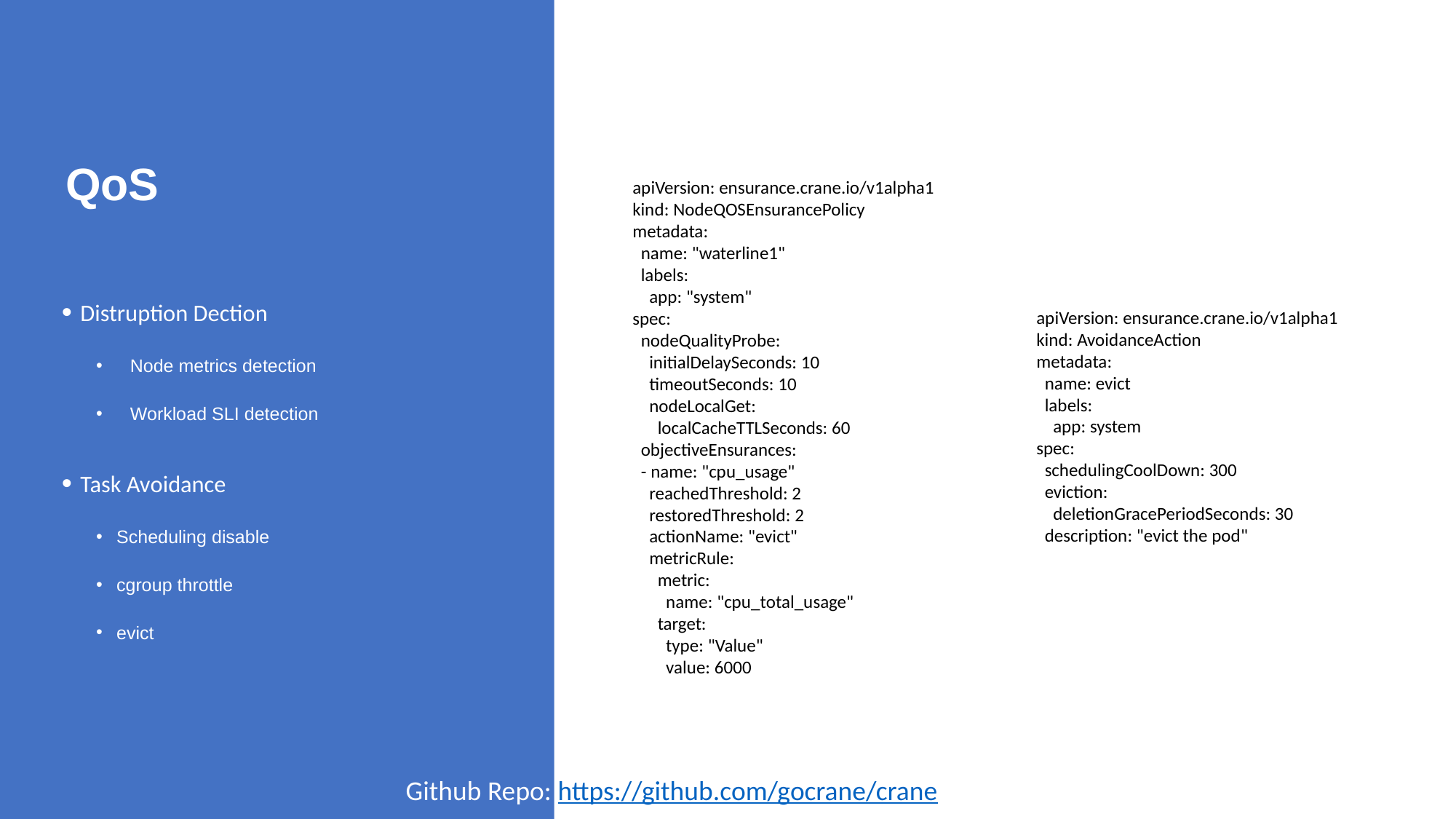

QoS
apiVersion: ensurance.crane.io/v1alpha1
kind: NodeQOSEnsurancePolicy
metadata:
  name: "waterline1"
  labels:
    app: "system"
spec:
  nodeQualityProbe:
    initialDelaySeconds: 10
    timeoutSeconds: 10
    nodeLocalGet:
      localCacheTTLSeconds: 60
  objectiveEnsurances:
  - name: "cpu_usage"
    reachedThreshold: 2
    restoredThreshold: 2
    actionName: "evict"
    metricRule:
      metric:
        name: "cpu_total_usage"
      target:
        type: "Value"
        value: 6000
 Distruption Dection
apiVersion: ensurance.crane.io/v1alpha1
kind: AvoidanceAction
metadata:
  name: evict
  labels:
    app: system
spec:
  schedulingCoolDown: 300
  eviction:
    deletionGracePeriodSeconds: 30
  description: "evict the pod"
Node metrics detection
Workload SLI detection
 Task Avoidance
Scheduling disable
cgroup throttle
evict
Github Repo: https://github.com/gocrane/crane